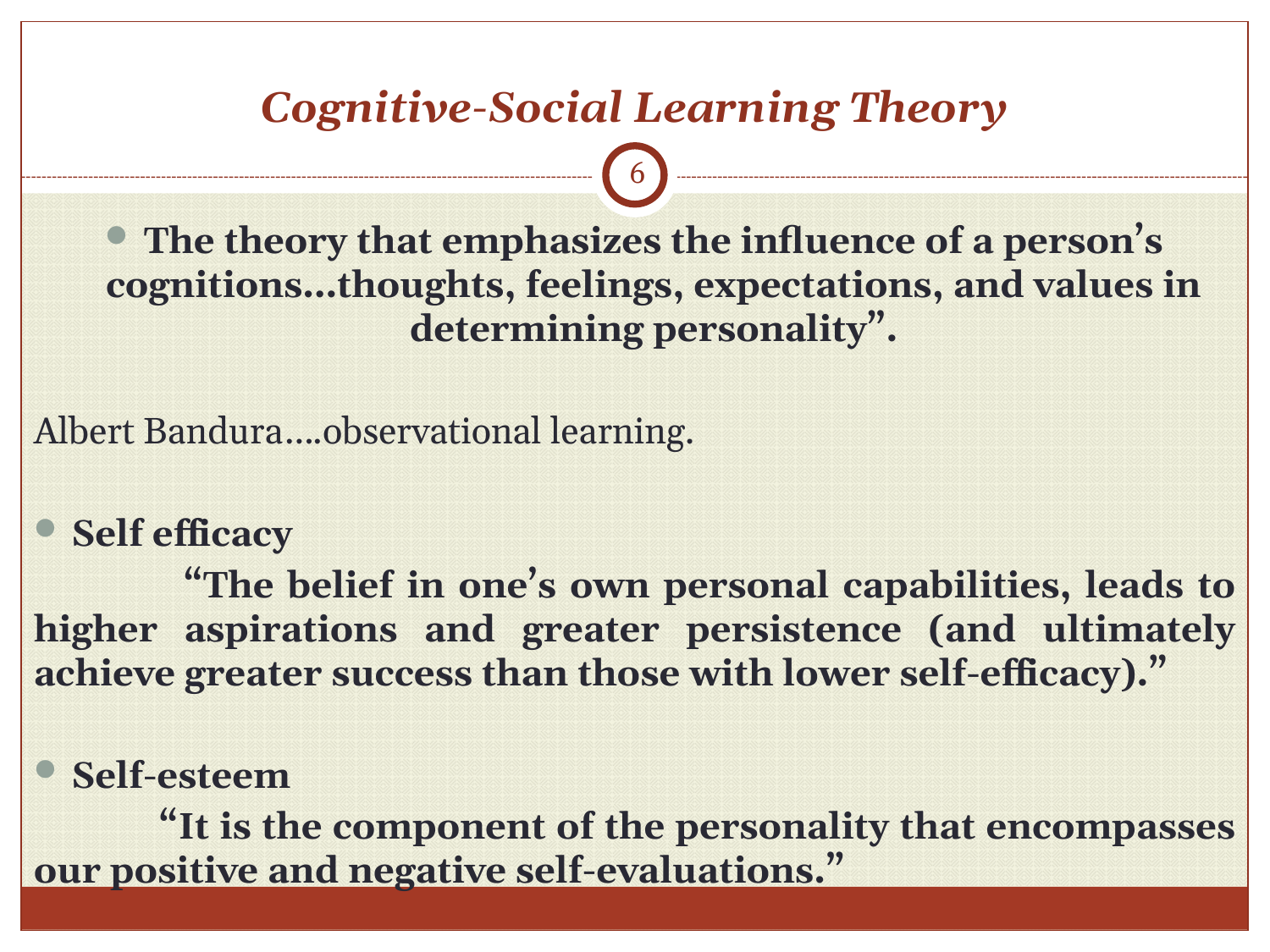

# Cognitive-Social Learning Theory
6
The theory that emphasizes the influence of a person’s cognitions…thoughts, feelings, expectations, and values in determining personality”.

Albert Bandura….observational learning.

Self efficacy
           “The belief in one’s own personal capabilities, leads to higher aspirations and greater persistence (and ultimately achieve greater success than those with lower self-efficacy).”

Self-esteem
            “It is the component of the personality that encompasses our positive and negative self-evaluations.”